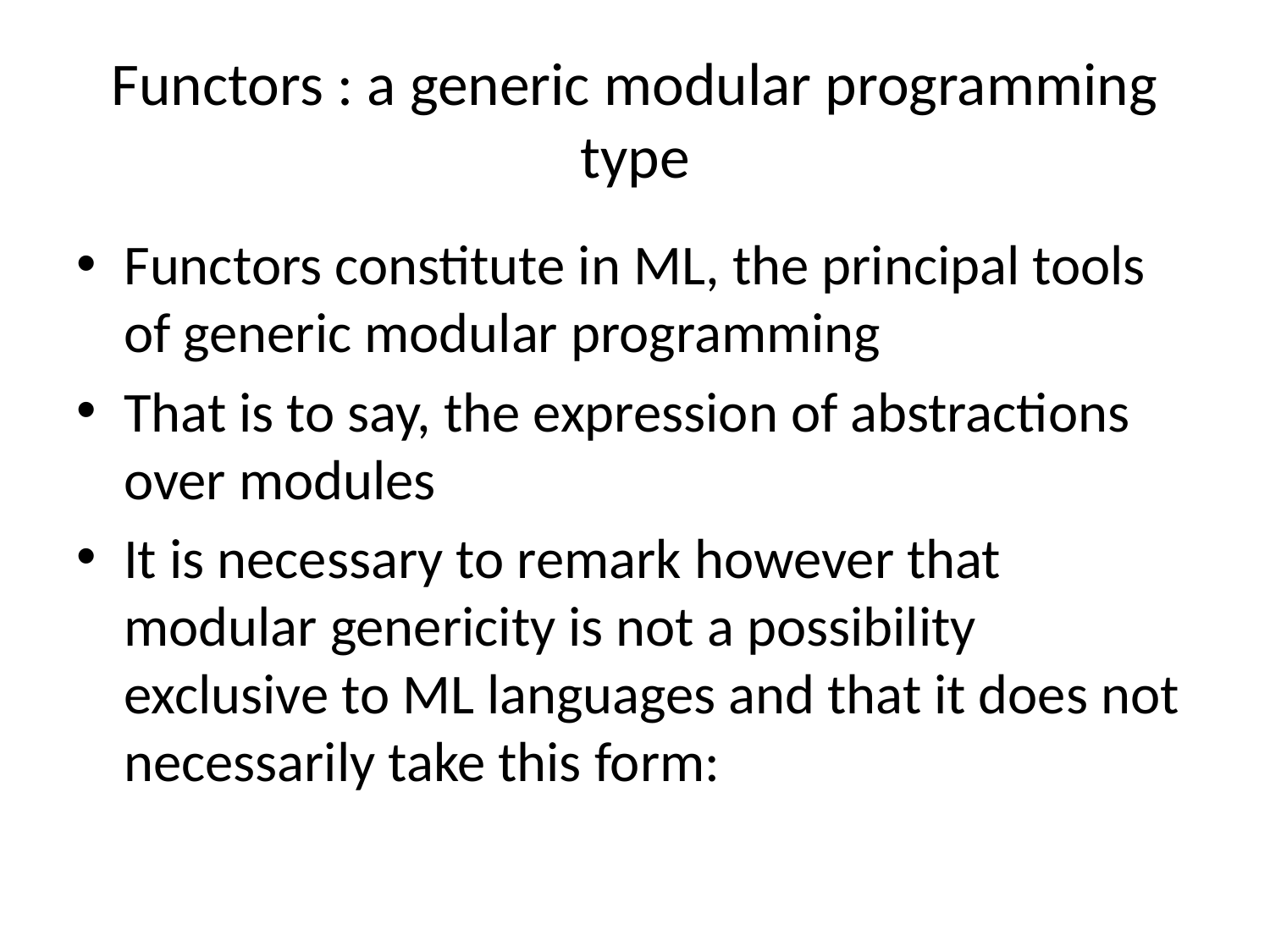

# Functors : a generic modular programming type
Functors constitute in ML, the principal tools of generic modular programming
That is to say, the expression of abstractions over modules
It is necessary to remark however that modular genericity is not a possibility exclusive to ML languages and that it does not necessarily take this form: